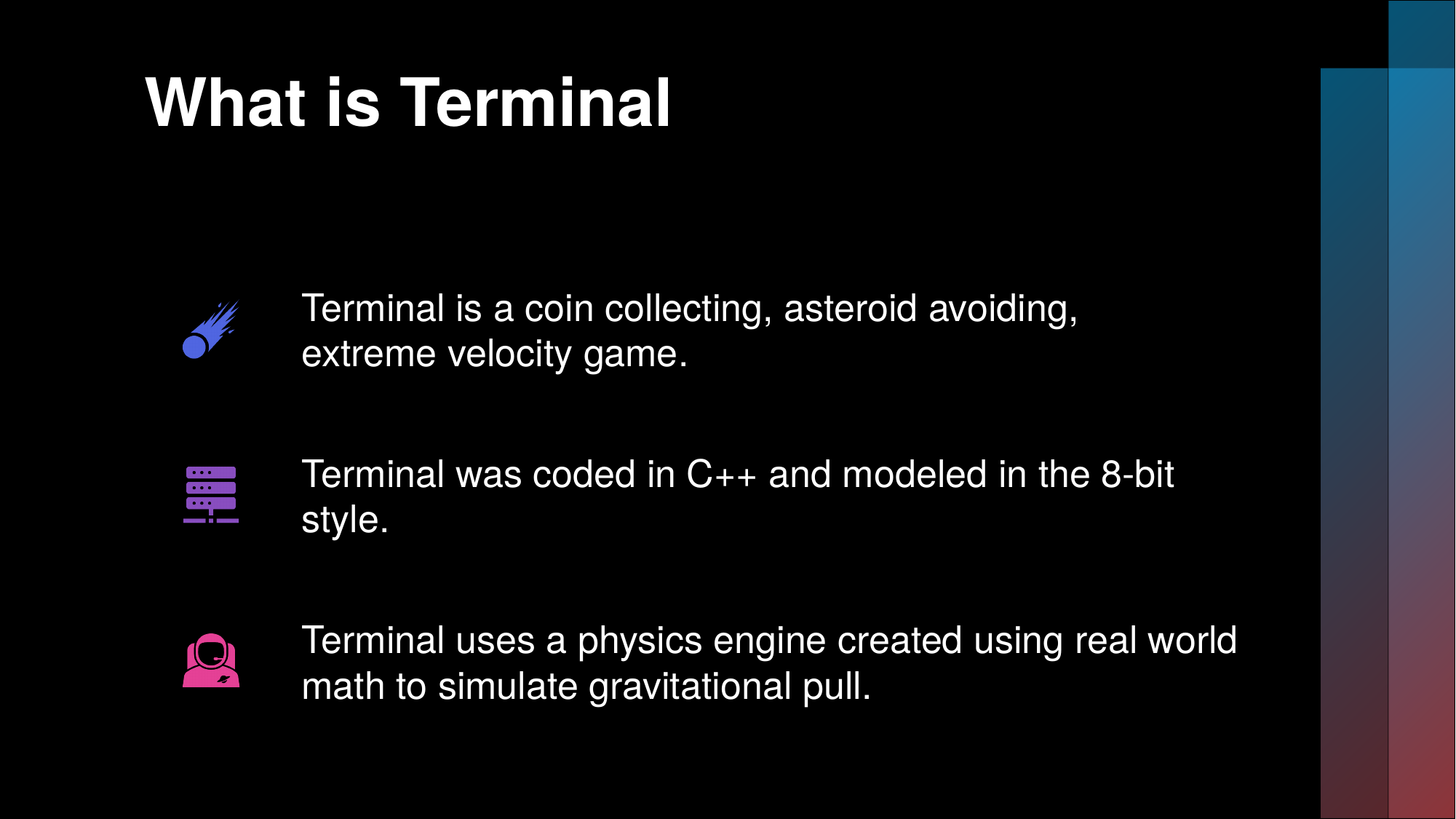

# What is Terminal

Terminal is a coin collecting, asteroid avoiding, extreme velocity game.
Terminal was coded in C++ and modeled in the 8-bit style.
Terminal uses a physics engine created using real world math to simulate gravitational pull.